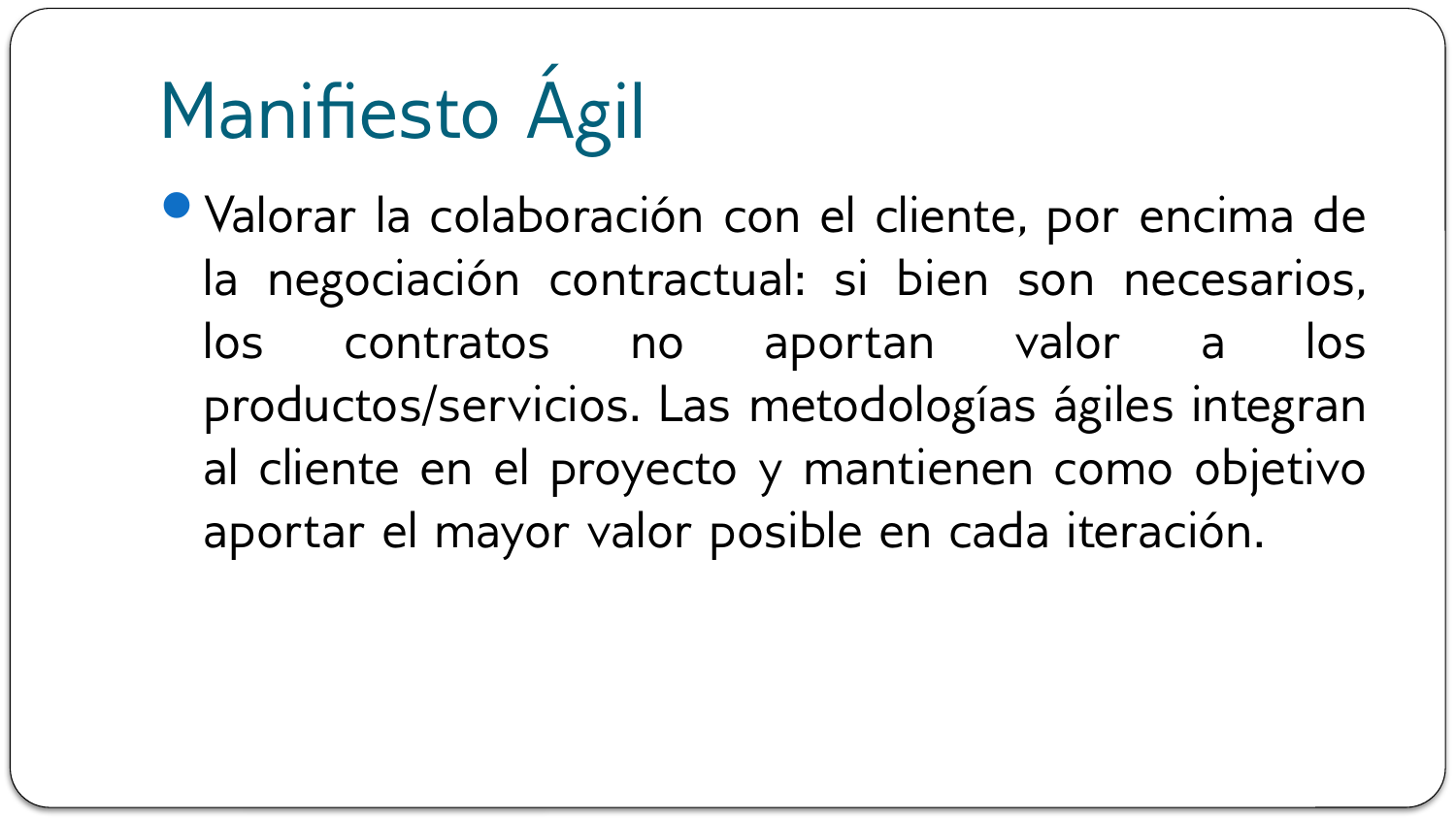

# Manifiesto Ágil
Valorar la colaboración con el cliente, por encima de la negociación contractual: si bien son necesarios, los contratos no aportan valor a los productos/servicios. Las metodologías ágiles integran al cliente en el proyecto y mantienen como objetivo aportar el mayor valor posible en cada iteración.